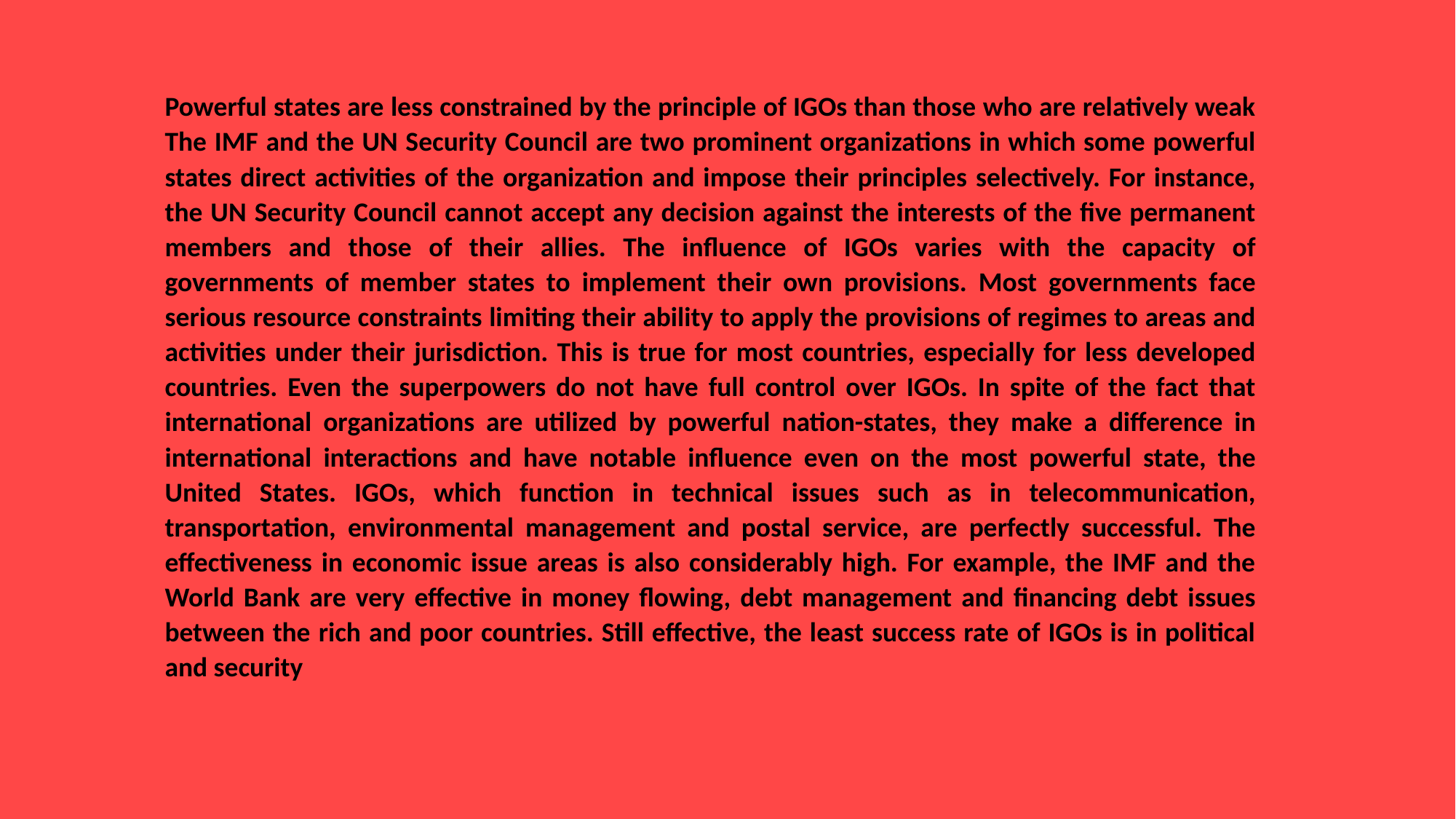

#
Powerful states are less constrained by the principle of IGOs than those who are relatively weak The IMF and the UN Security Council are two prominent organizations in which some powerful states direct activities of the organization and impose their principles selectively. For instance, the UN Security Council cannot accept any decision against the interests of the five permanent members and those of their allies. The influence of IGOs varies with the capacity of governments of member states to implement their own provisions. Most governments face serious resource constraints limiting their ability to apply the provisions of regimes to areas and activities under their jurisdiction. This is true for most countries, especially for less developed countries. Even the superpowers do not have full control over IGOs. In spite of the fact that international organizations are utilized by powerful nation-states, they make a difference in international interactions and have notable influence even on the most powerful state, the United States. IGOs, which function in technical issues such as in telecommunication, transportation, environmental management and postal service, are perfectly successful. The effectiveness in economic issue areas is also considerably high. For example, the IMF and the World Bank are very effective in money flowing, debt management and financing debt issues between the rich and poor countries. Still effective, the least success rate of IGOs is in political and security